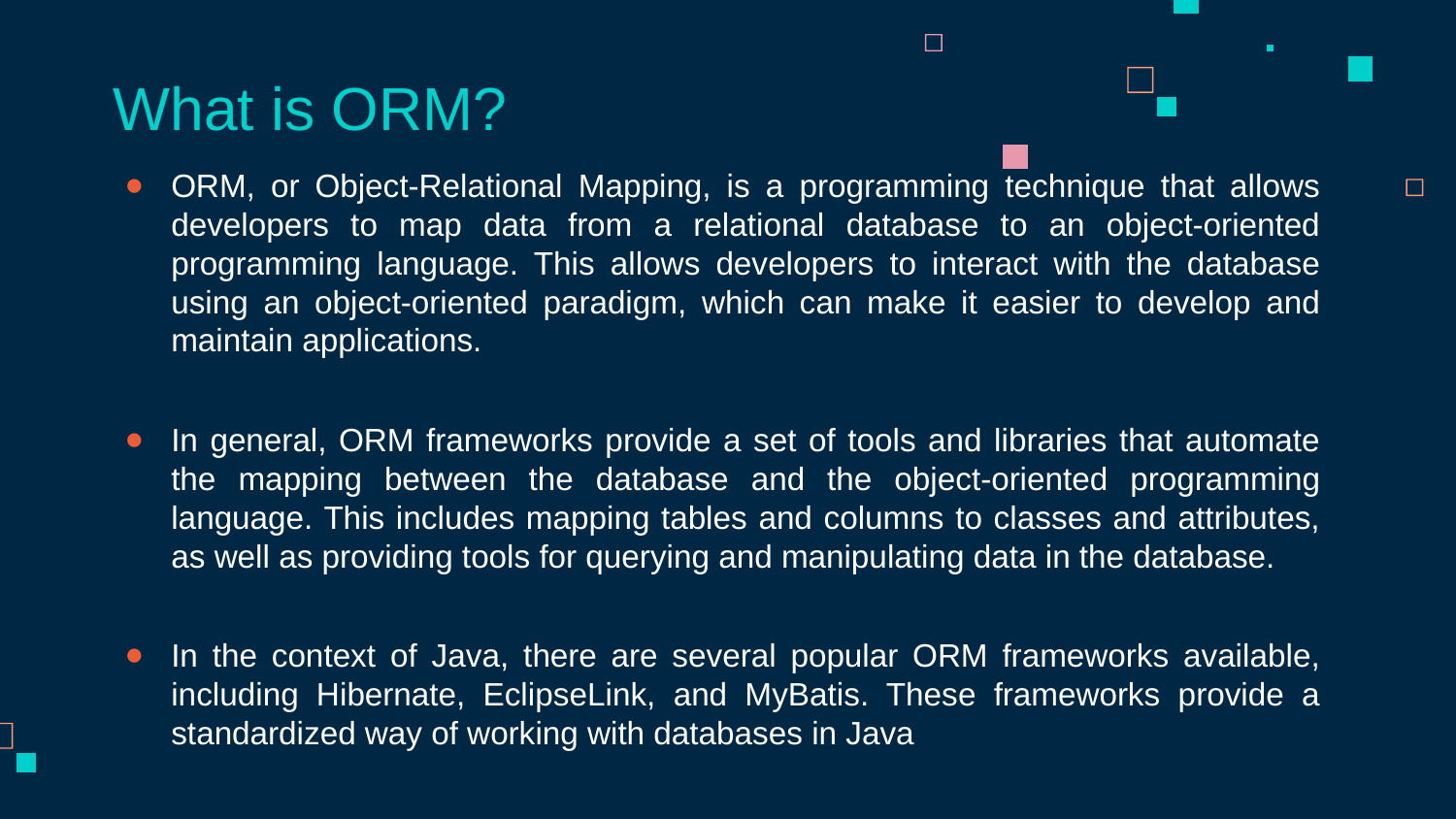

# What is ORM?
ORM, or Object-Relational Mapping, is a programming technique that allows developers to map data from a relational database to an object-oriented programming language. This allows developers to interact with the database using an object-oriented paradigm, which can make it easier to develop and maintain applications.
In general, ORM frameworks provide a set of tools and libraries that automate the mapping between the database and the object-oriented programming language. This includes mapping tables and columns to classes and attributes, as well as providing tools for querying and manipulating data in the database.
In the context of Java, there are several popular ORM frameworks available, including Hibernate, EclipseLink, and MyBatis. These frameworks provide a standardized way of working with databases in Java